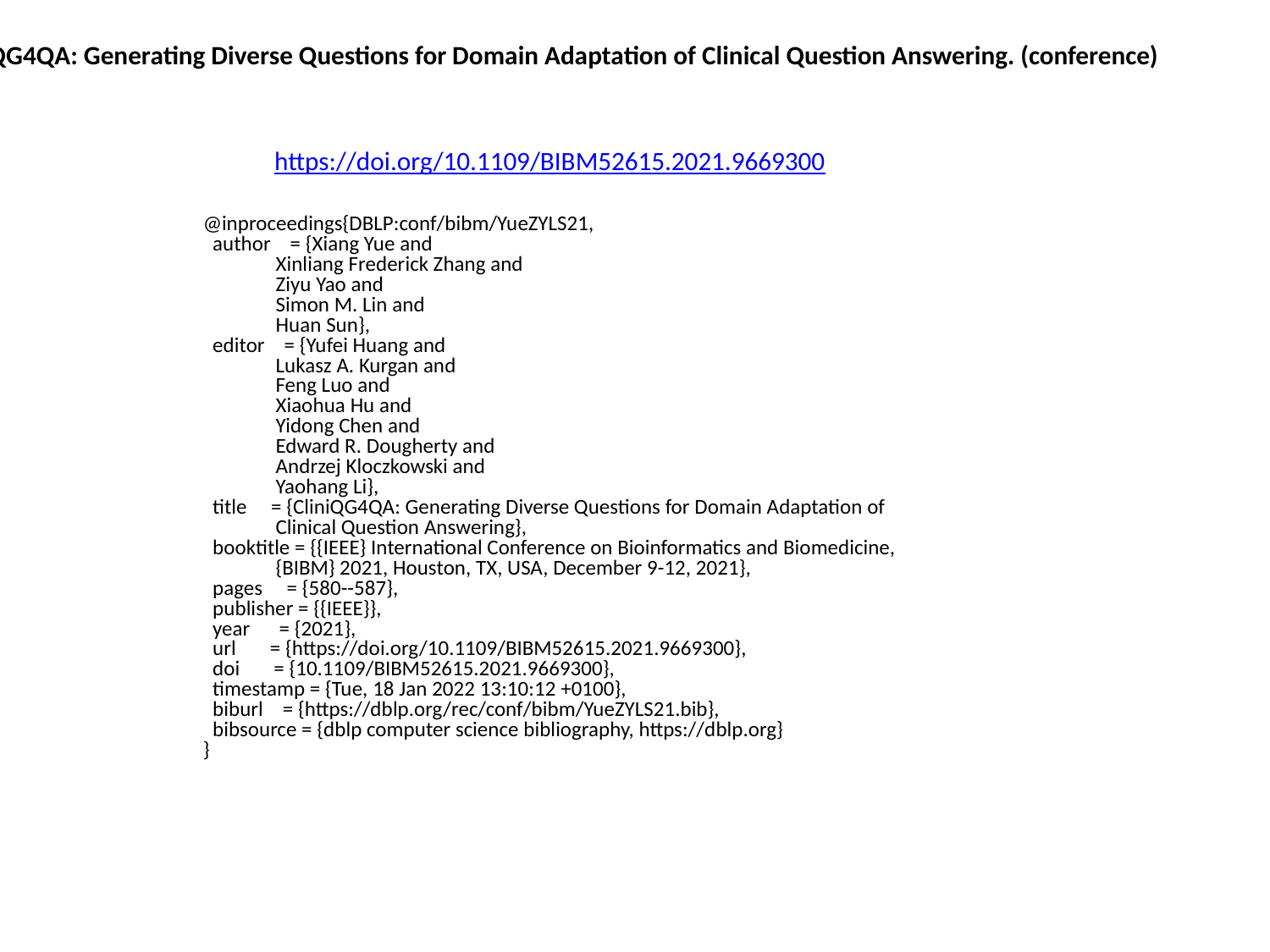

CliniQG4QA: Generating Diverse Questions for Domain Adaptation of Clinical Question Answering. (conference)

https://doi.org/10.1109/BIBM52615.2021.9669300

@inproceedings{DBLP:conf/bibm/YueZYLS21,
  author    = {Xiang Yue and
               Xinliang Frederick Zhang and
               Ziyu Yao and
               Simon M. Lin and
               Huan Sun},
  editor    = {Yufei Huang and
               Lukasz A. Kurgan and
               Feng Luo and
               Xiaohua Hu and
               Yidong Chen and
               Edward R. Dougherty and
               Andrzej Kloczkowski and
               Yaohang Li},
  title     = {CliniQG4QA: Generating Diverse Questions for Domain Adaptation of
               Clinical Question Answering},
  booktitle = {{IEEE} International Conference on Bioinformatics and Biomedicine,
               {BIBM} 2021, Houston, TX, USA, December 9-12, 2021},
  pages     = {580--587},
  publisher = {{IEEE}},
  year      = {2021},
  url       = {https://doi.org/10.1109/BIBM52615.2021.9669300},
  doi       = {10.1109/BIBM52615.2021.9669300},
  timestamp = {Tue, 18 Jan 2022 13:10:12 +0100},
  biburl    = {https://dblp.org/rec/conf/bibm/YueZYLS21.bib},
  bibsource = {dblp computer science bibliography, https://dblp.org}
}